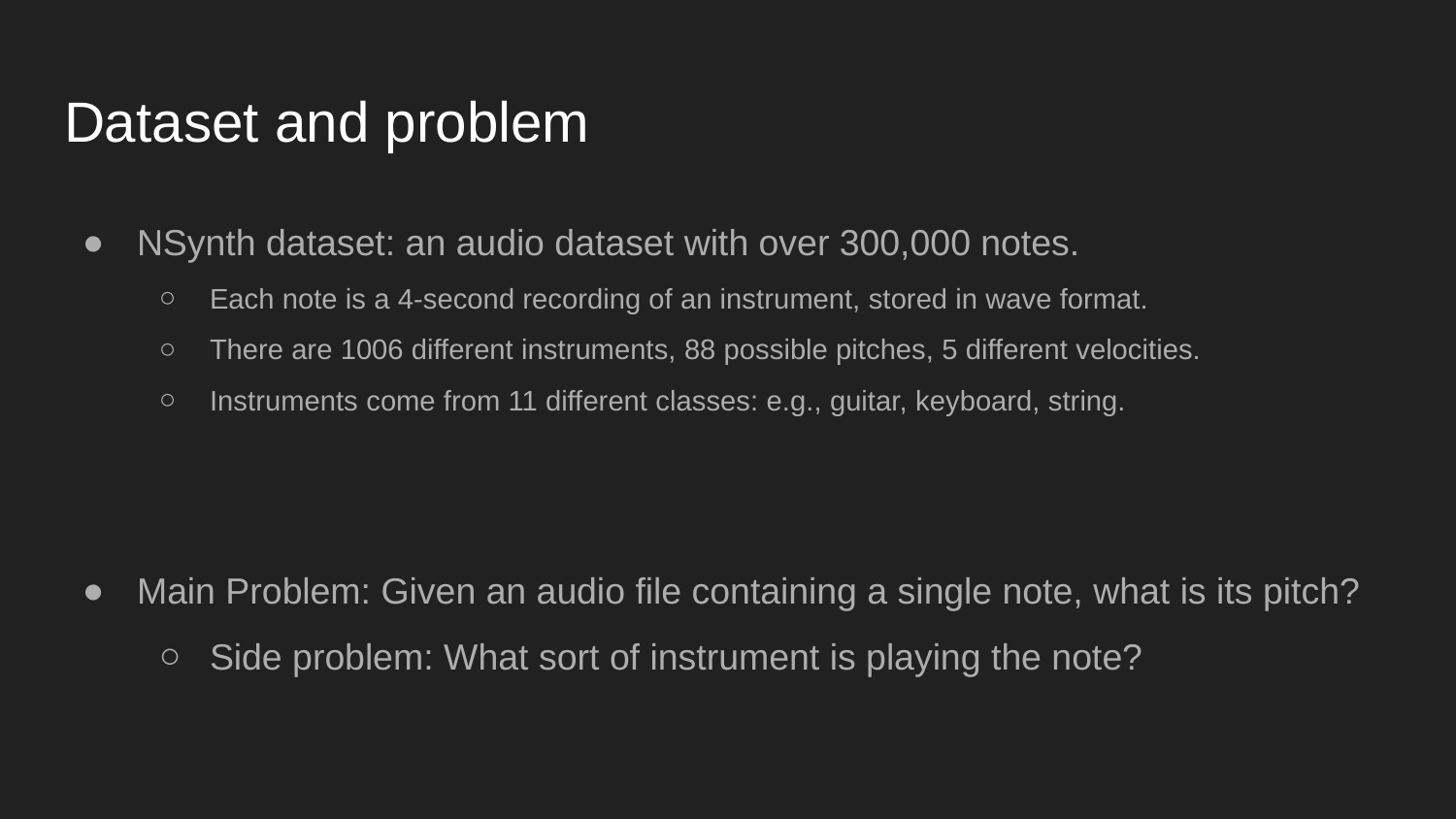

# Dataset and problem
NSynth dataset: an audio dataset with over 300,000 notes.
Each note is a 4-second recording of an instrument, stored in wave format.
There are 1006 different instruments, 88 possible pitches, 5 different velocities.
Instruments come from 11 different classes: e.g., guitar, keyboard, string.

Main Problem: Given an audio file containing a single note, what is its pitch?
Side problem: What sort of instrument is playing the note?